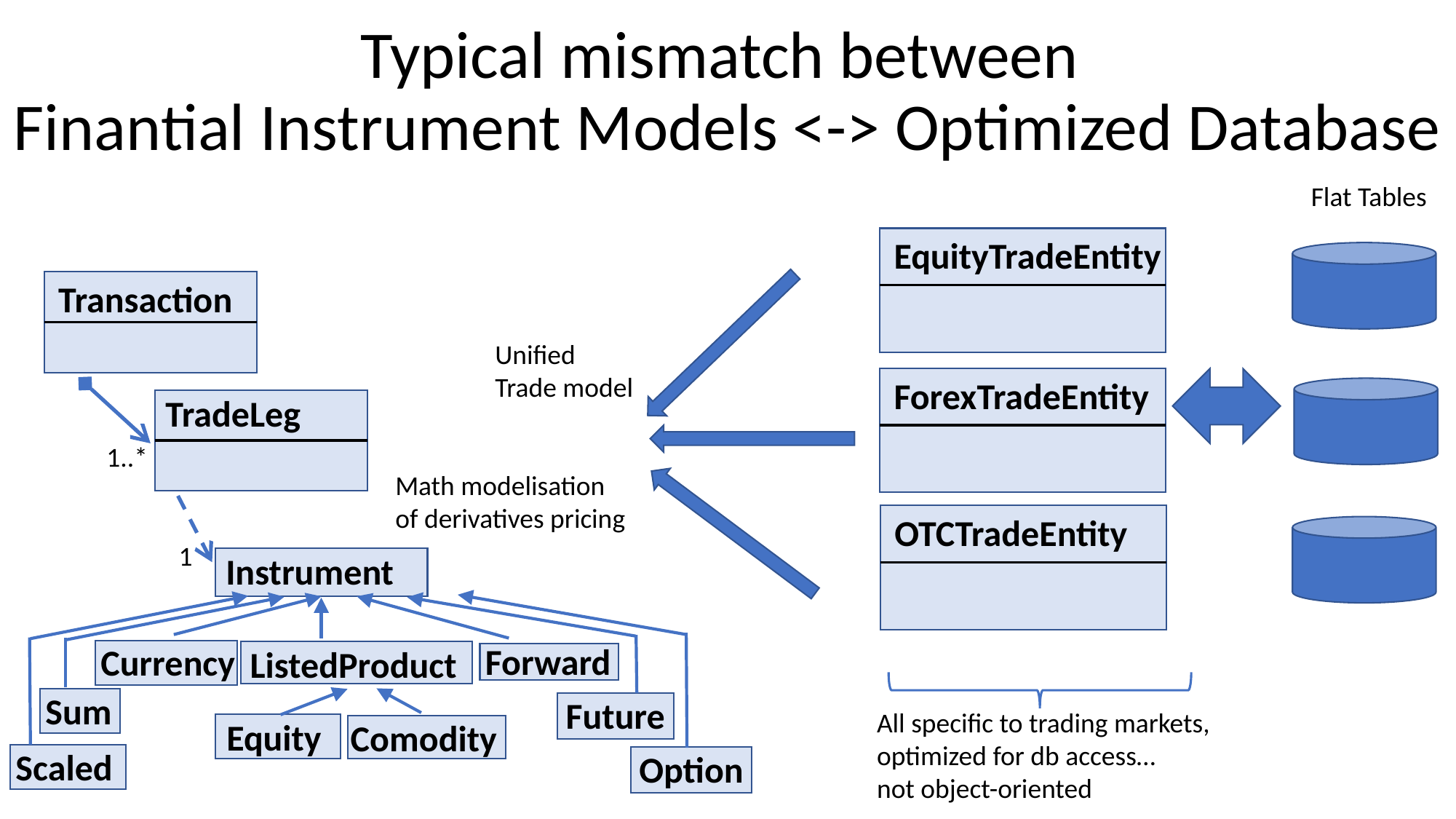

# Typical mismatch between Finantial Instrument Models <-> Optimized Database
Flat Tables
EquityTradeEntity

Transaction

Unified
Trade model

ForexTradeEntity

TradeLeg

1..*
Math modelisation
of derivatives pricing
OTCTradeEntity

1

Instrument

Forward
Currency
ListedProduct

Sum
Future

All specific to trading markets,
optimized for db access…
not object-oriented

Equity
Comodity

Scaled
Option